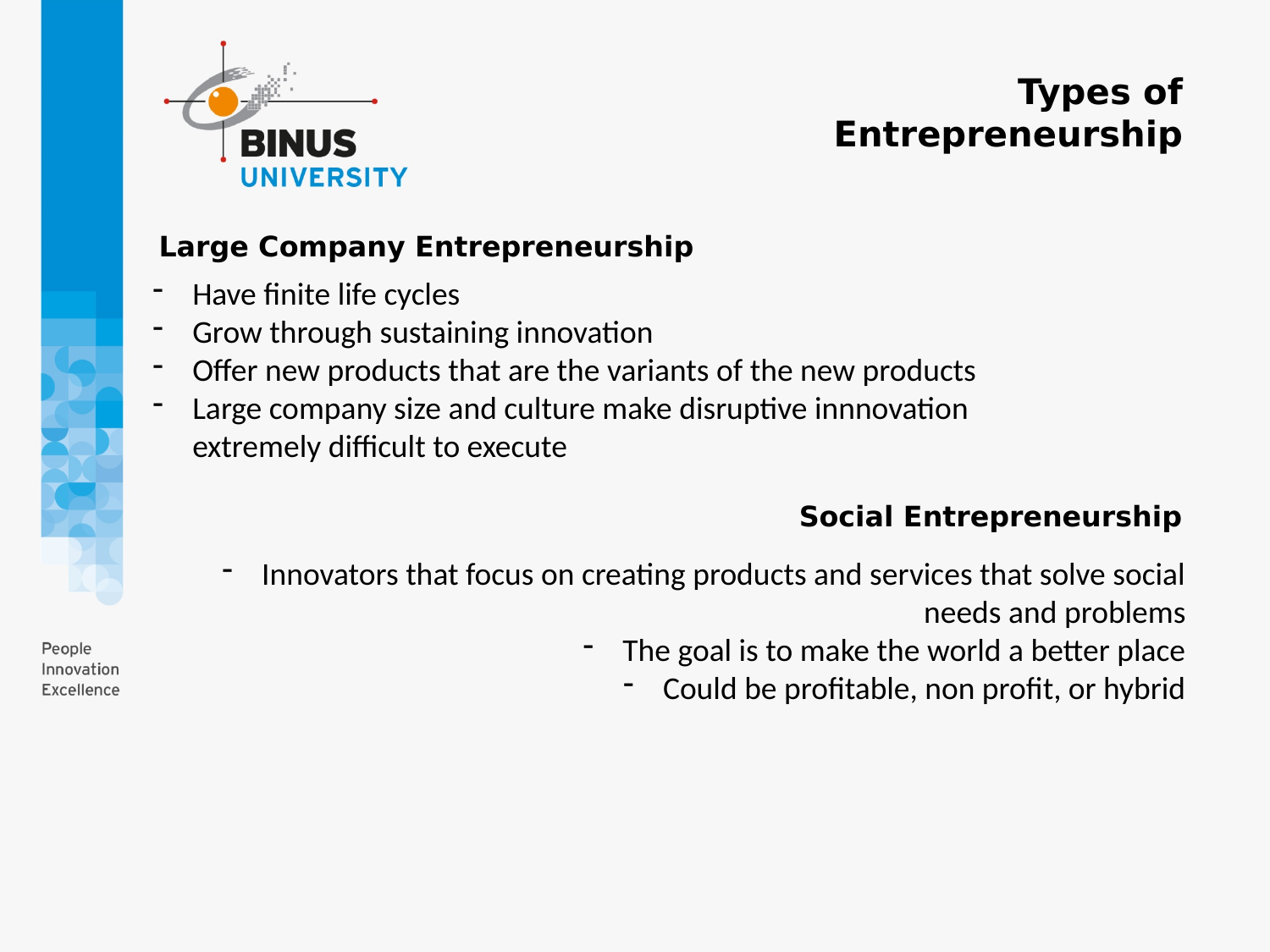

Types of
Entrepreneurship
Large Company Entrepreneurship
Have finite life cycles
Grow through sustaining innovation
Offer new products that are the variants of the new products
Large company size and culture make disruptive innnovation extremely difficult to execute
Social Entrepreneurship
Innovators that focus on creating products and services that solve social needs and problems
The goal is to make the world a better place
Could be profitable, non profit, or hybrid